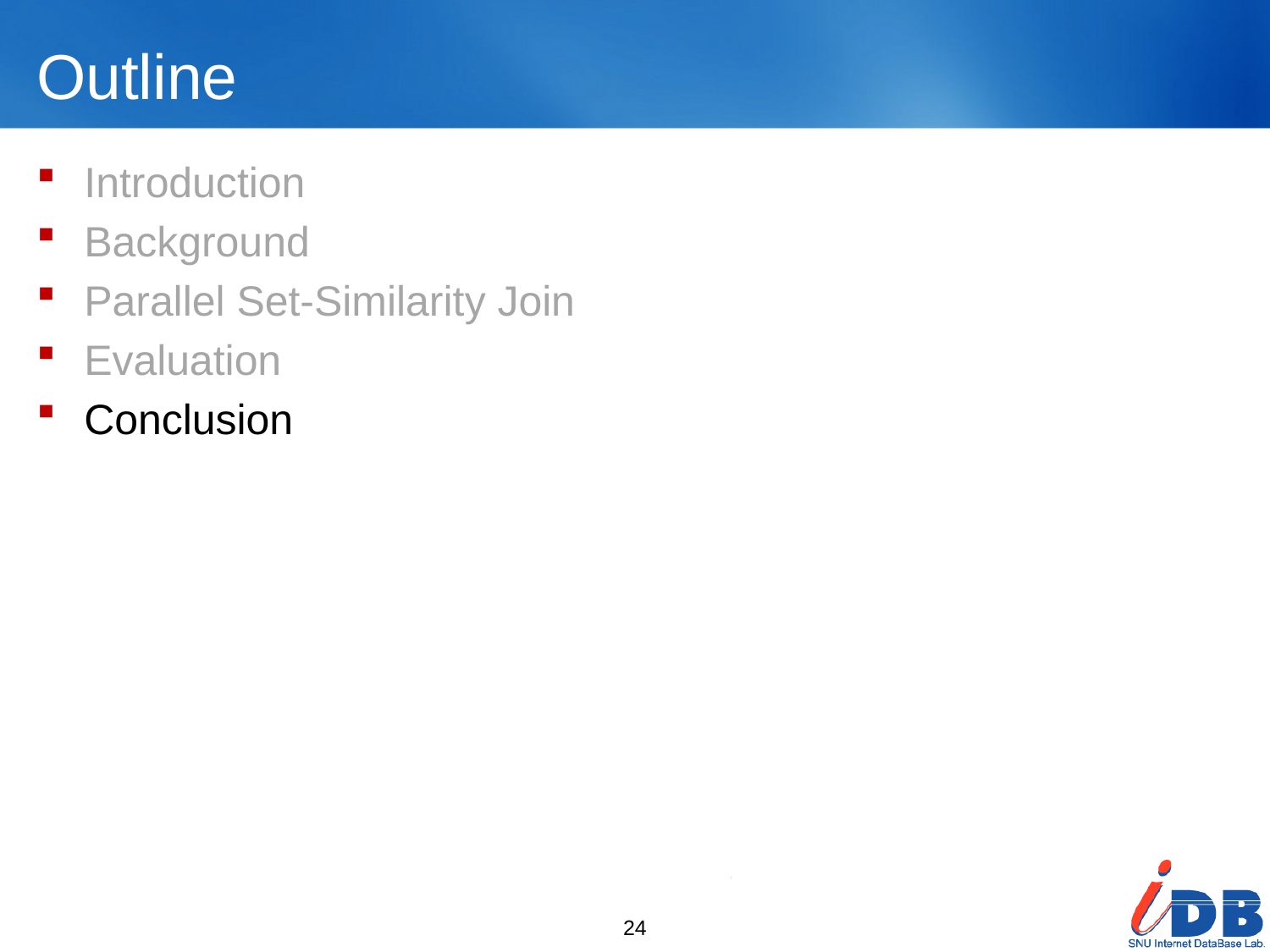

# Outline
Introduction
Background
Parallel Set-Similarity Join
Evaluation
Conclusion
24